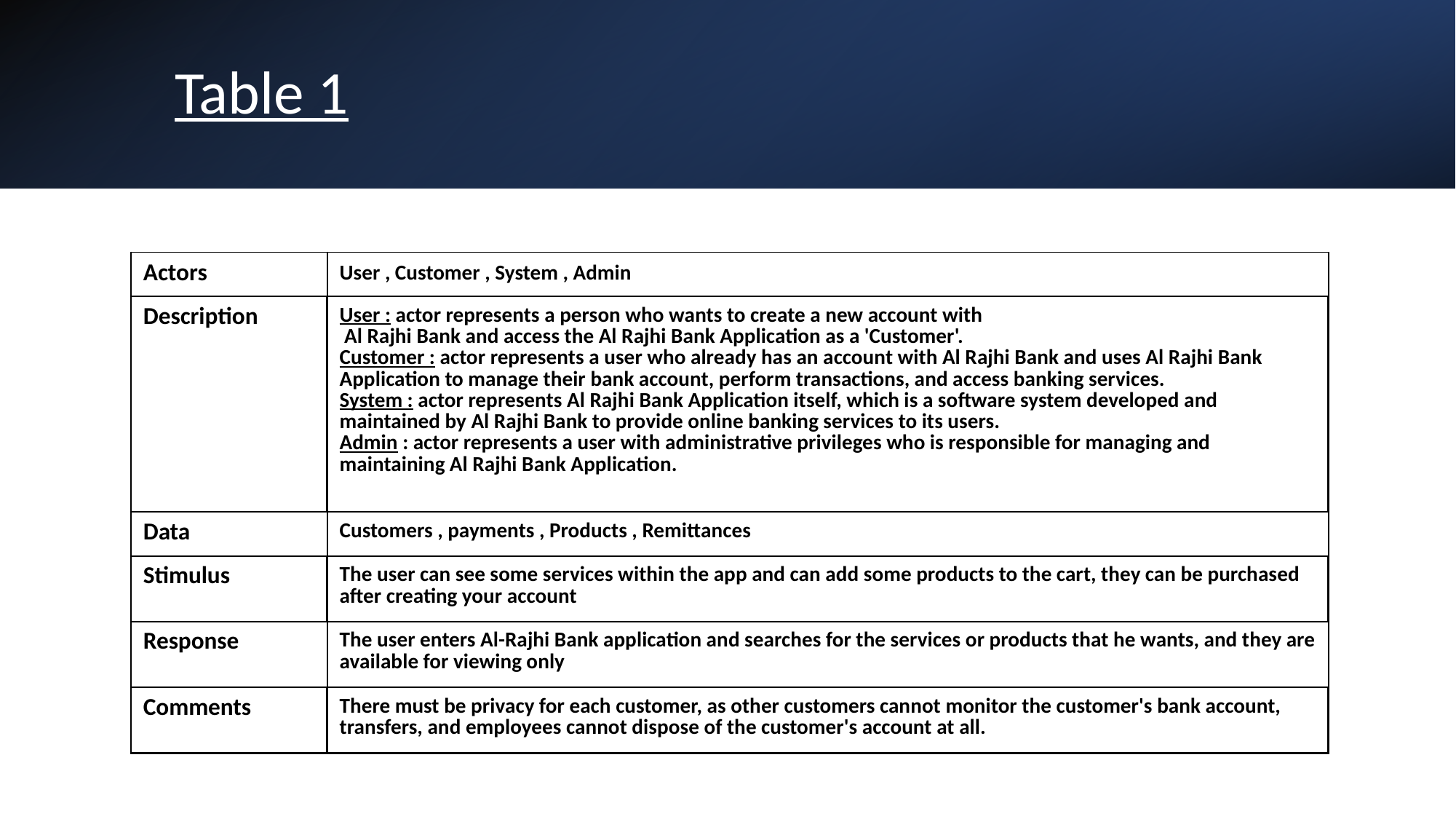

# Table 1
| Actors | User , Customer , System , Admin |
| --- | --- |
| Description | User : actor represents a person who wants to create a new account with  Al Rajhi Bank and access the Al Rajhi Bank Application as a 'Customer'. Customer : actor represents a user who already has an account with Al Rajhi Bank and uses Al Rajhi Bank Application to manage their bank account, perform transactions, and access banking services. System : actor represents Al Rajhi Bank Application itself, which is a software system developed and maintained by Al Rajhi Bank to provide online banking services to its users. Admin : actor represents a user with administrative privileges who is responsible for managing and maintaining Al Rajhi Bank Application. |
| Data | Customers , payments , Products , Remittances |
| Stimulus | The user can see some services within the app and can add some products to the cart, they can be purchased after creating your account |
| Response | The user enters Al-Rajhi Bank application and searches for the services or products that he wants, and they are available for viewing only |
| Comments | There must be privacy for each customer, as other customers cannot monitor the customer's bank account, transfers, and employees cannot dispose of the customer's account at all. |